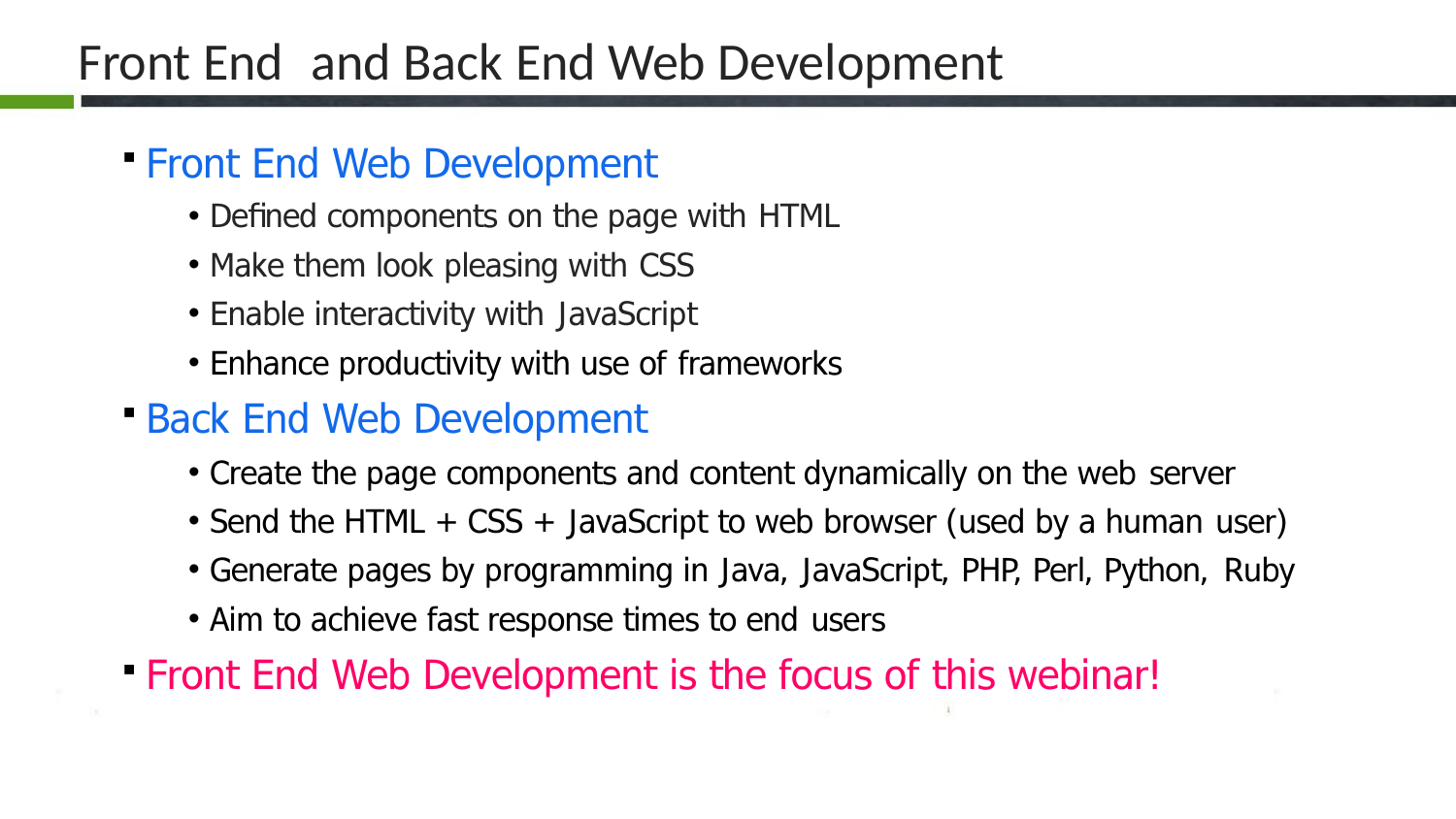

# Front End	and Back End Web Development
Front End Web Development
Defined components on the page with HTML
Make them look pleasing with CSS
Enable interactivity with JavaScript
Enhance productivity with use of frameworks
Back End Web Development
Create the page components and content dynamically on the web server
Send the HTML + CSS + JavaScript to web browser (used by a human user)
Generate pages by programming in Java, JavaScript, PHP, Perl, Python, Ruby
Aim to achieve fast response times to end users
Front End Web Development is the focus of this webinar!